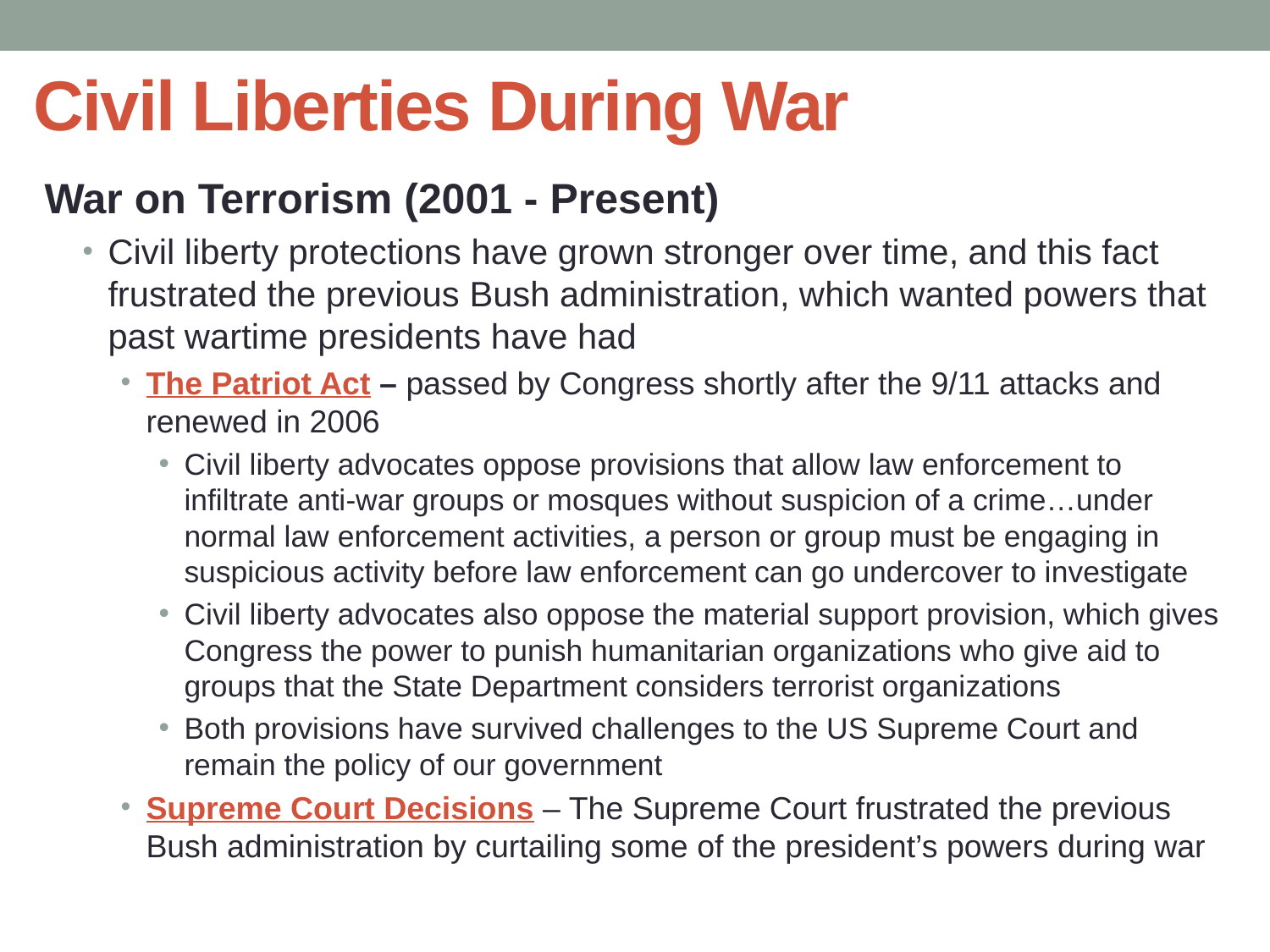

# Civil Liberties During War

War on Terrorism (2001 - Present)
Civil liberty protections have grown stronger over time, and this fact frustrated the previous Bush administration, which wanted powers that past wartime presidents have had
The Patriot Act – passed by Congress shortly after the 9/11 attacks and renewed in 2006
Civil liberty advocates oppose provisions that allow law enforcement to infiltrate anti-war groups or mosques without suspicion of a crime…under normal law enforcement activities, a person or group must be engaging in suspicious activity before law enforcement can go undercover to investigate
Civil liberty advocates also oppose the material support provision, which gives Congress the power to punish humanitarian organizations who give aid to groups that the State Department considers terrorist organizations
Both provisions have survived challenges to the US Supreme Court and remain the policy of our government
Supreme Court Decisions – The Supreme Court frustrated the previous Bush administration by curtailing some of the president’s powers during war